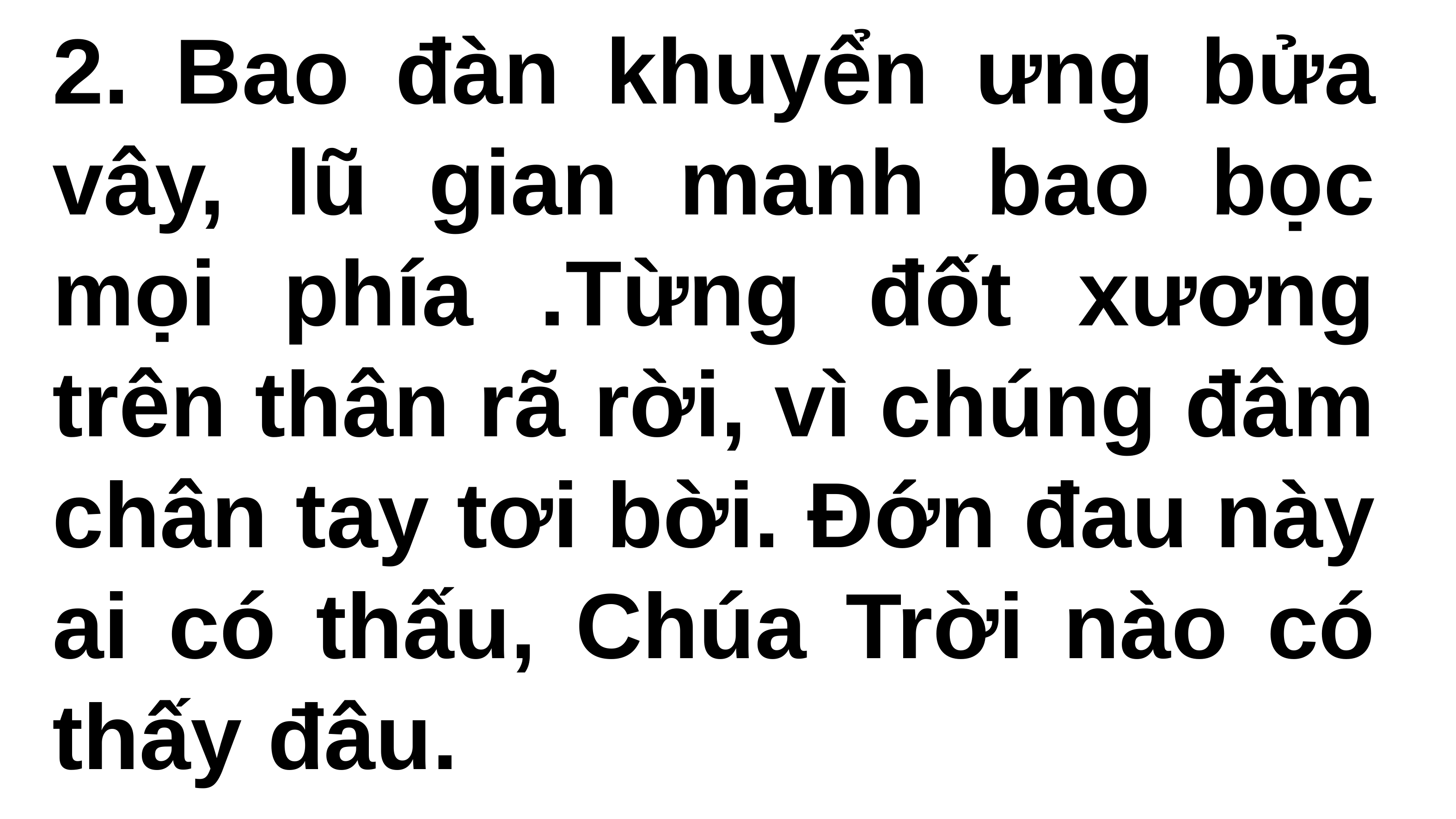

2. Bao đàn khuyển ưng bửa vây, lũ gian manh bao bọc mọi phía .Từng đốt xương trên thân rã rời, vì chúng đâm chân tay tơi bời. Đớn đau này ai có thấu, Chúa Trời nào có thấy đâu.